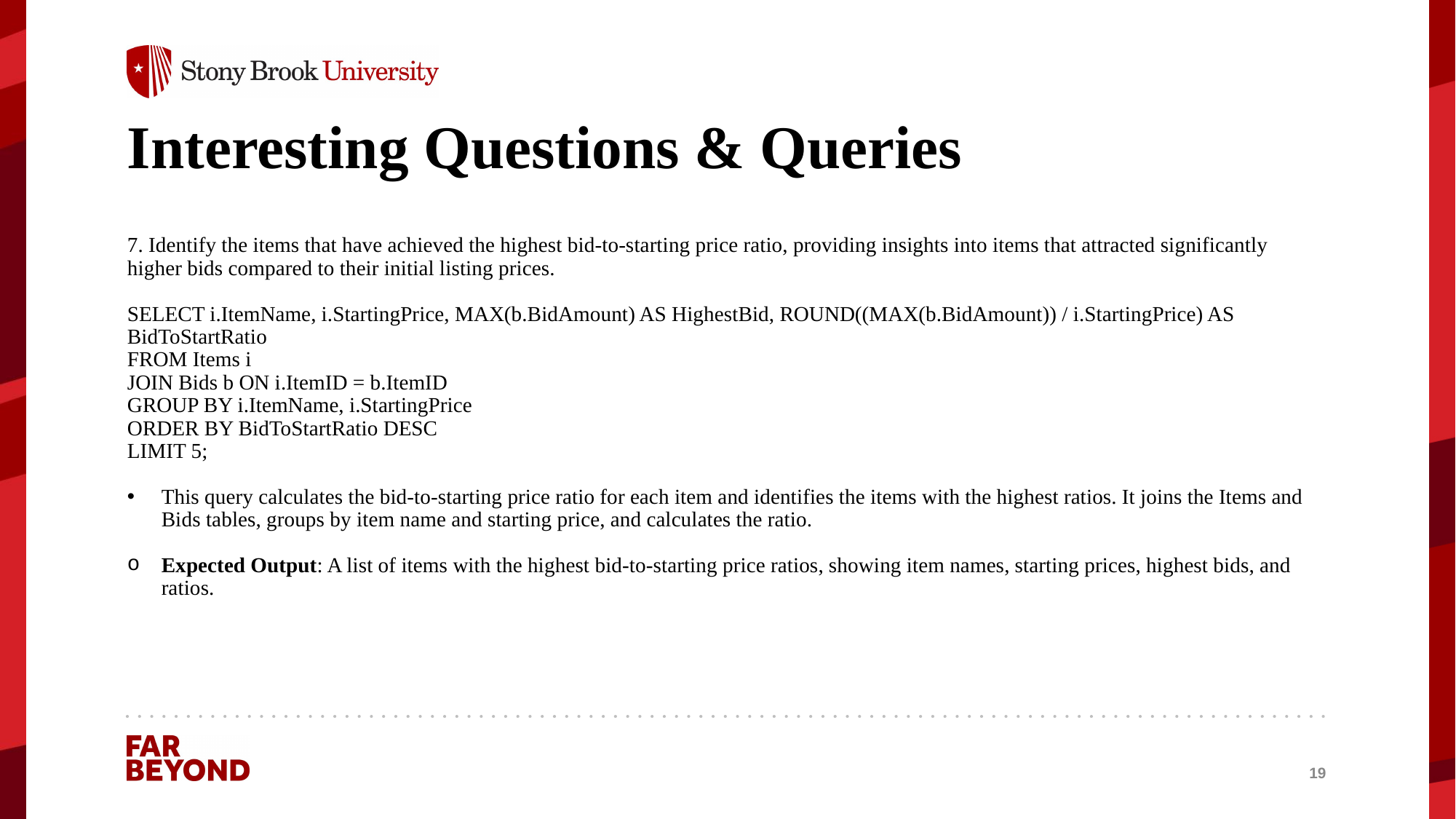

# Interesting Questions & Queries
7. Identify the items that have achieved the highest bid-to-starting price ratio, providing insights into items that attracted significantly higher bids compared to their initial listing prices.

SELECT i.ItemName, i.StartingPrice, MAX(b.BidAmount) AS HighestBid, ROUND((MAX(b.BidAmount)) / i.StartingPrice) AS BidToStartRatio
FROM Items i
JOIN Bids b ON i.ItemID = b.ItemID
GROUP BY i.ItemName, i.StartingPrice
ORDER BY BidToStartRatio DESC
LIMIT 5;

This query calculates the bid-to-starting price ratio for each item and identifies the items with the highest ratios. It joins the Items and Bids tables, groups by item name and starting price, and calculates the ratio.

Expected Output: A list of items with the highest bid-to-starting price ratios, showing item names, starting prices, highest bids, and ratios.

19